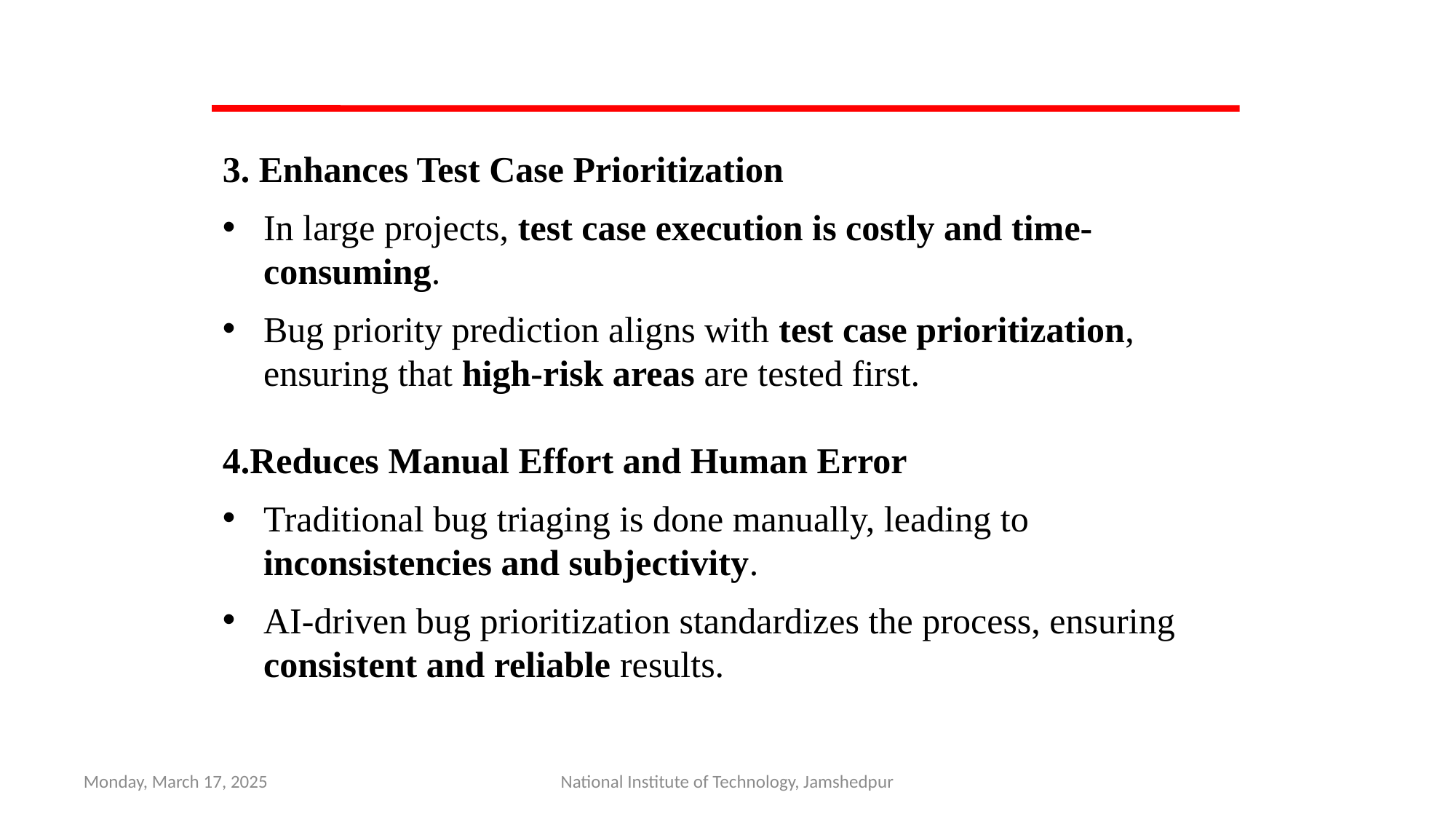

3. Enhances Test Case Prioritization

In large projects, test case execution is costly and time-consuming.

Bug priority prediction aligns with test case prioritization, ensuring that high-risk areas are tested first.

4.Reduces Manual Effort and Human Error

Traditional bug triaging is done manually, leading to inconsistencies and subjectivity.

AI-driven bug prioritization standardizes the process, ensuring consistent and reliable results.
Monday, March 17, 2025
National Institute of Technology, Jamshedpur